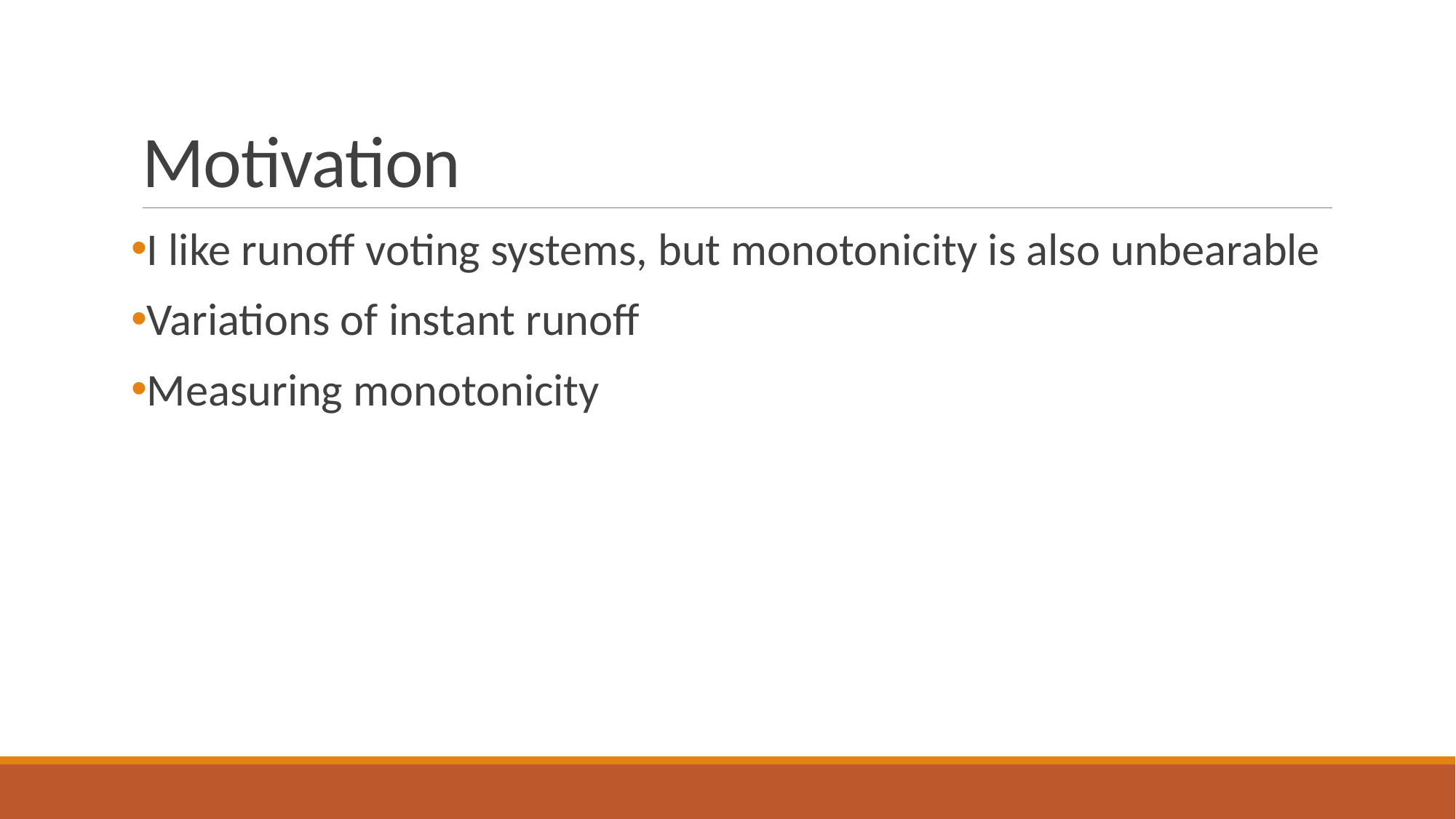

# Motivation
I like runoff voting systems, but monotonicity is also unbearable
Variations of instant runoff
Measuring monotonicity